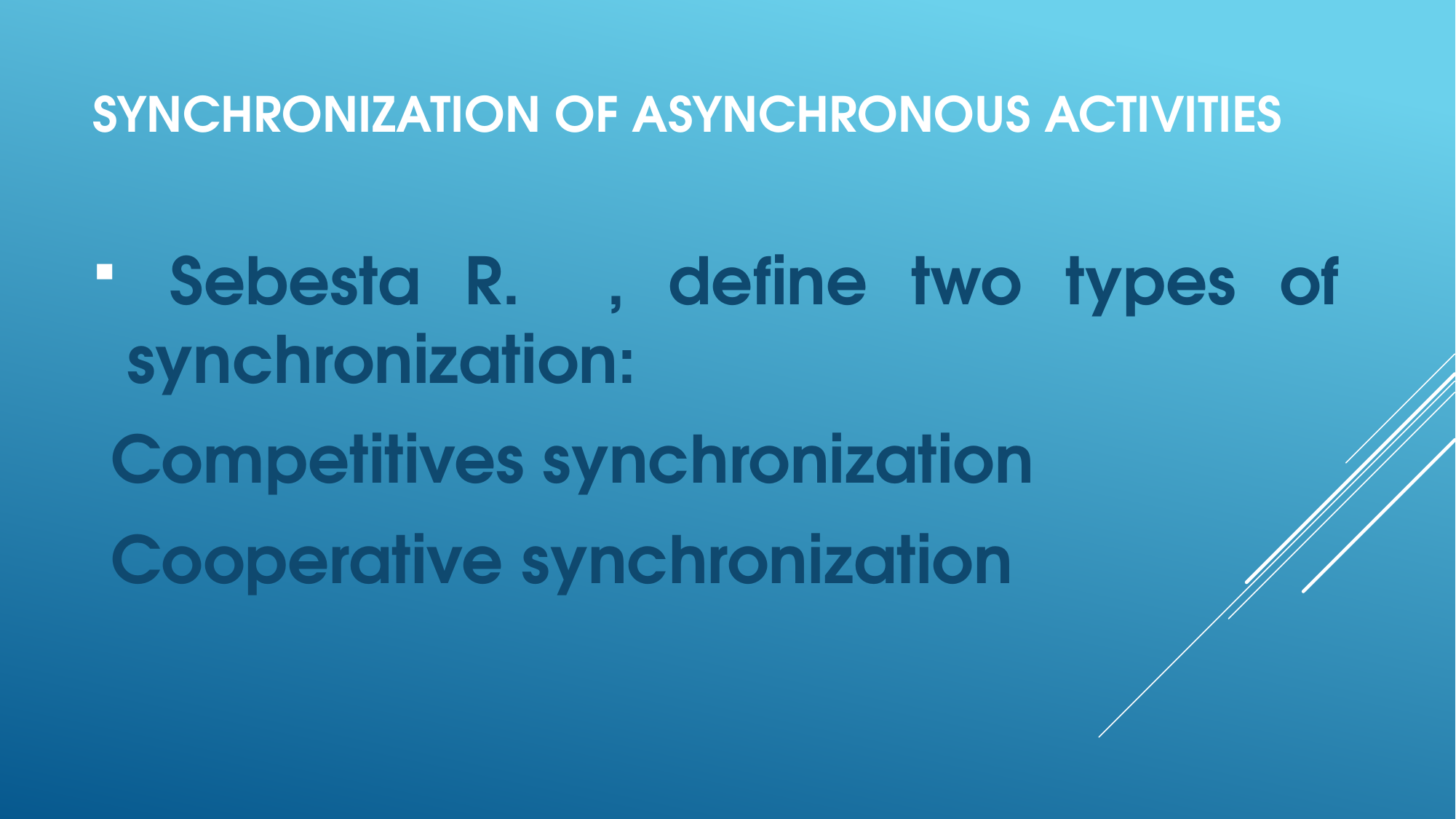

# Synchronization of Asynchronous activities

 Sebesta R.  , define two types of synchronization:
 Competitives synchronization
 Cooperative synchronization